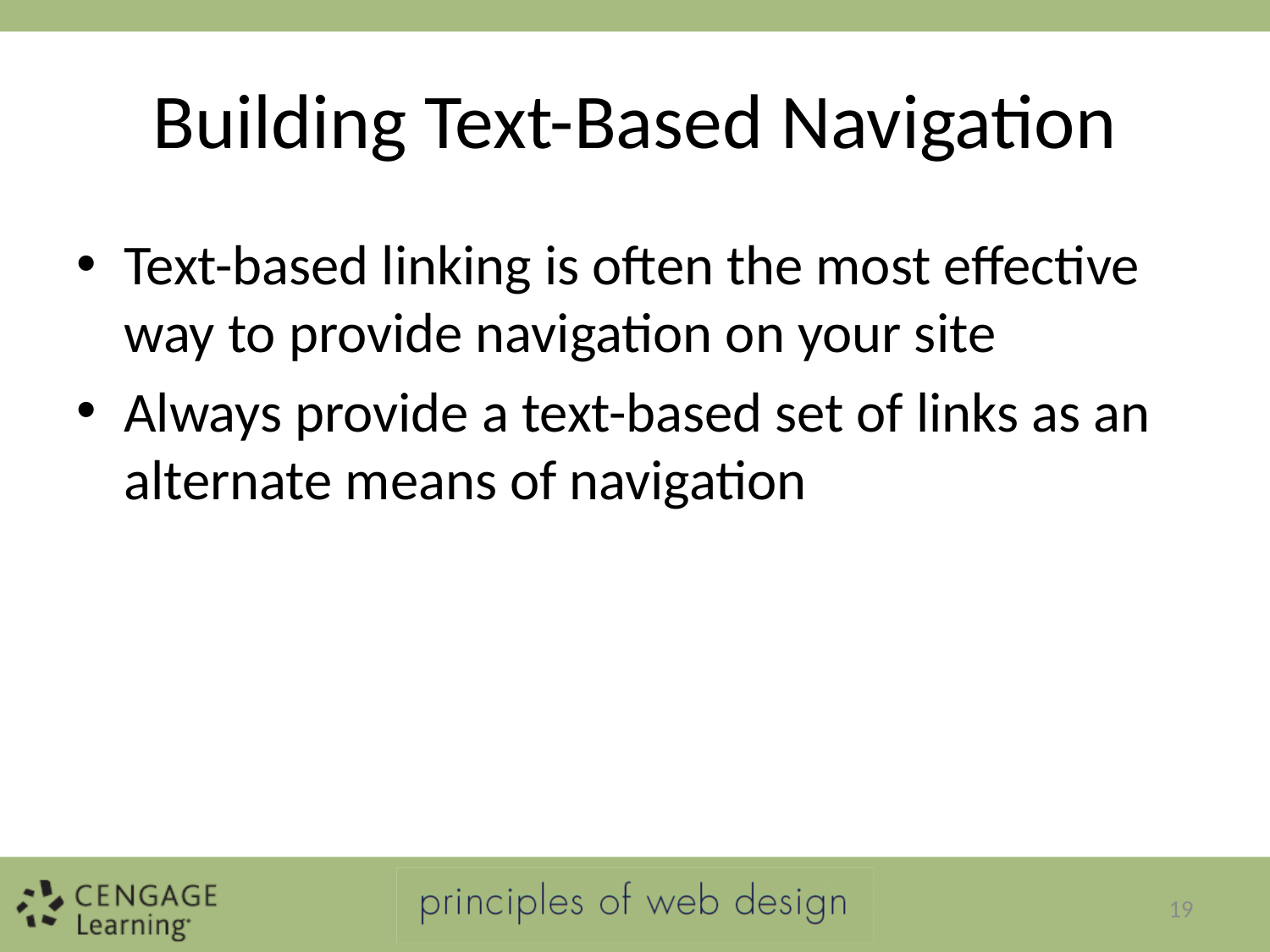

# Building Text-Based Navigation
Text-based linking is often the most effective way to provide navigation on your site
Always provide a text-based set of links as an alternate means of navigation

19